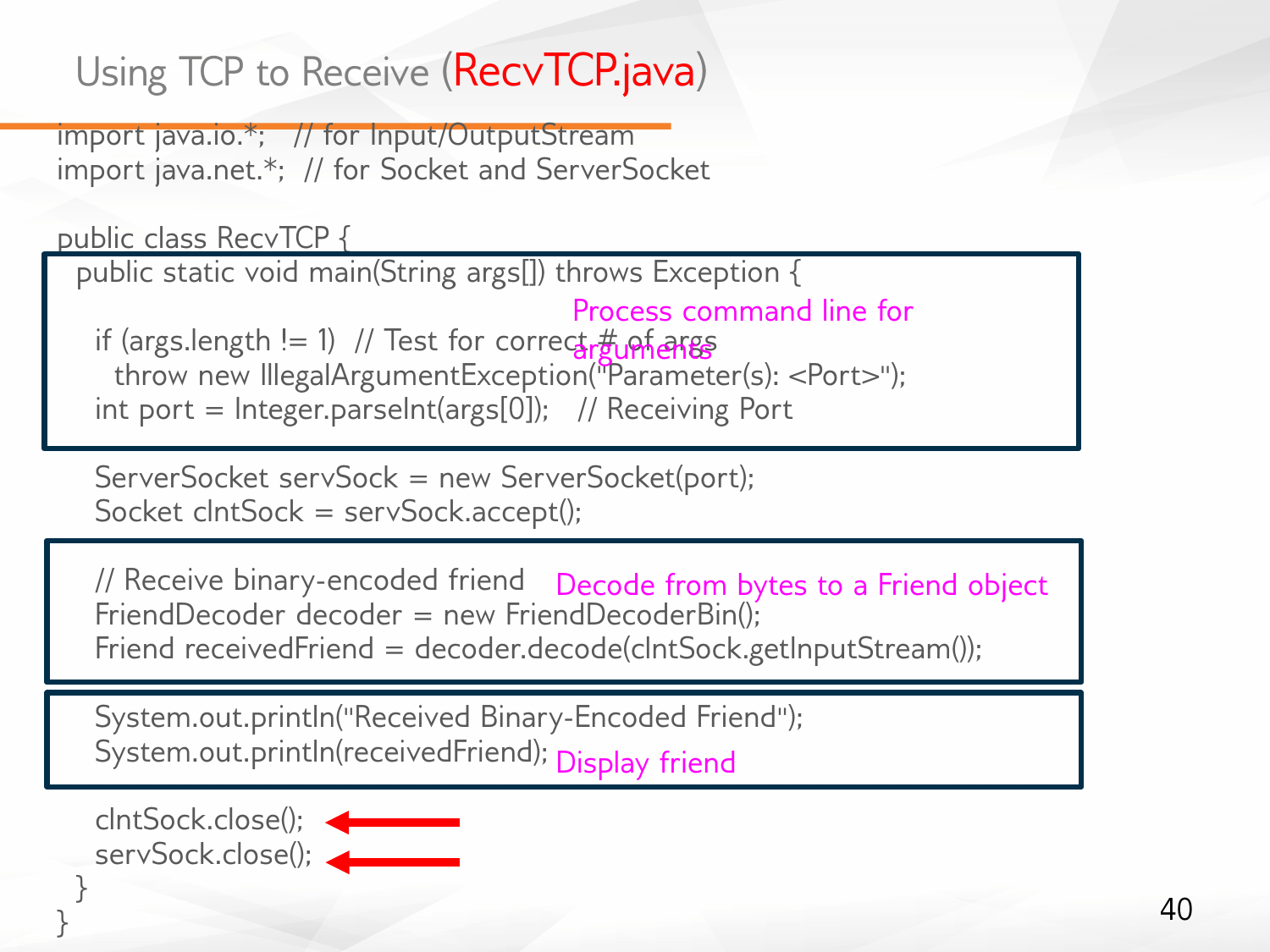

# Using TCP to Receive (RecvTCP.java)
import java.io.*;   // for Input/OutputStream
import java.net.*;  // for Socket and ServerSocket

public class RecvTCP {
  public static void main(String args[]) throws Exception {

    if (args.length != 1)  // Test for correct # of args
      throw new IllegalArgumentException("Parameter(s): <Port>");
    int port = Integer.parseInt(args[0]);   // Receiving Port

    ServerSocket servSock = new ServerSocket(port);
    Socket clntSock = servSock.accept();

    // Receive binary-encoded friend
    FriendDecoder decoder = new FriendDecoderBin();
    Friend receivedFriend = decoder.decode(clntSock.getInputStream());

    System.out.println("Received Binary-Encoded Friend");
    System.out.println(receivedFriend);

    clntSock.close();
    servSock.close();
  }
}

Process command line for arguments

Decode from bytes to a Friend object

Display friend
40